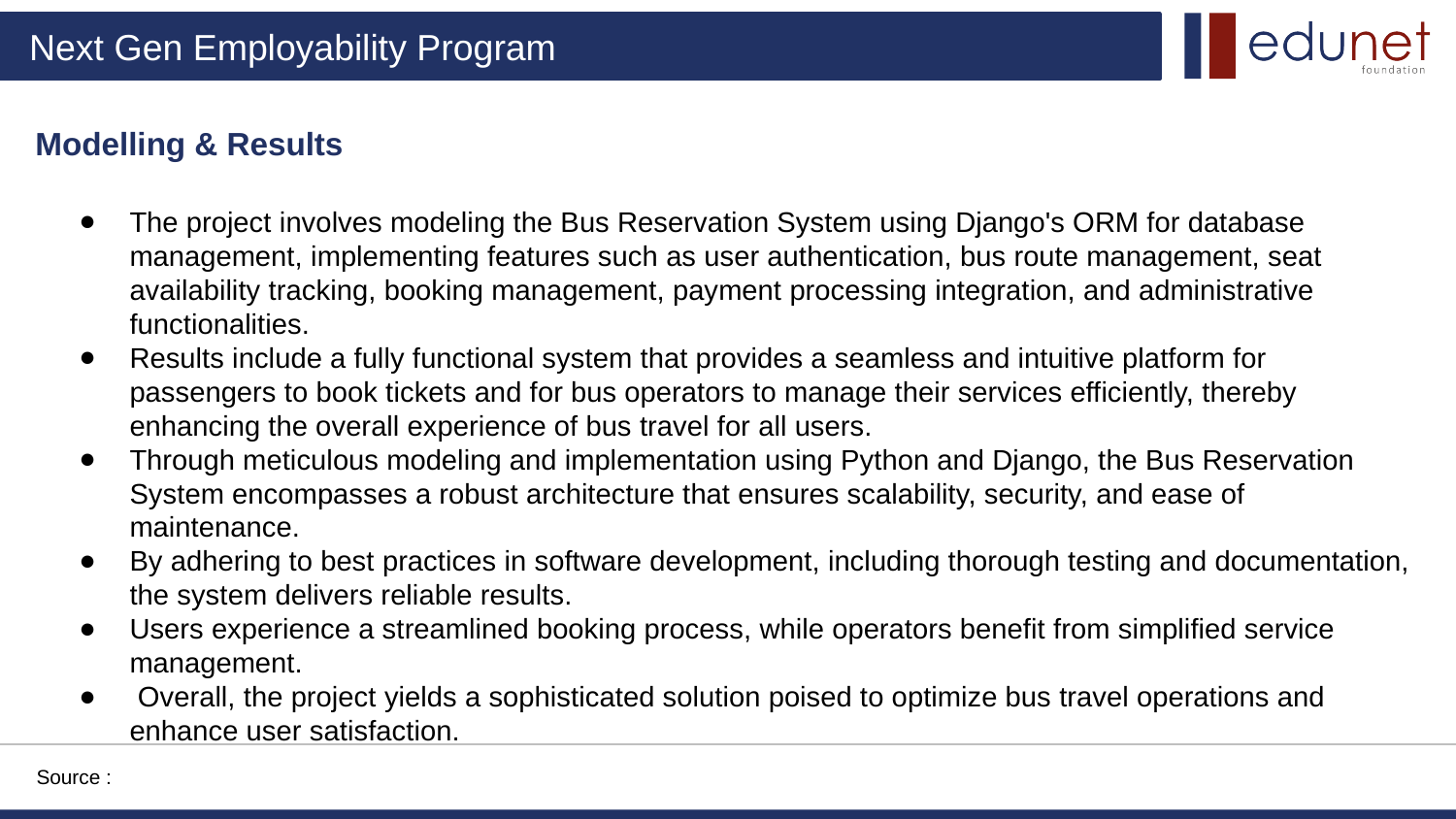

# Modelling & Results
The project involves modeling the Bus Reservation System using Django's ORM for database management, implementing features such as user authentication, bus route management, seat availability tracking, booking management, payment processing integration, and administrative functionalities.
Results include a fully functional system that provides a seamless and intuitive platform for passengers to book tickets and for bus operators to manage their services efficiently, thereby enhancing the overall experience of bus travel for all users.
Through meticulous modeling and implementation using Python and Django, the Bus Reservation System encompasses a robust architecture that ensures scalability, security, and ease of maintenance.
By adhering to best practices in software development, including thorough testing and documentation, the system delivers reliable results.
Users experience a streamlined booking process, while operators benefit from simplified service management.
 Overall, the project yields a sophisticated solution poised to optimize bus travel operations and enhance user satisfaction.

Source :